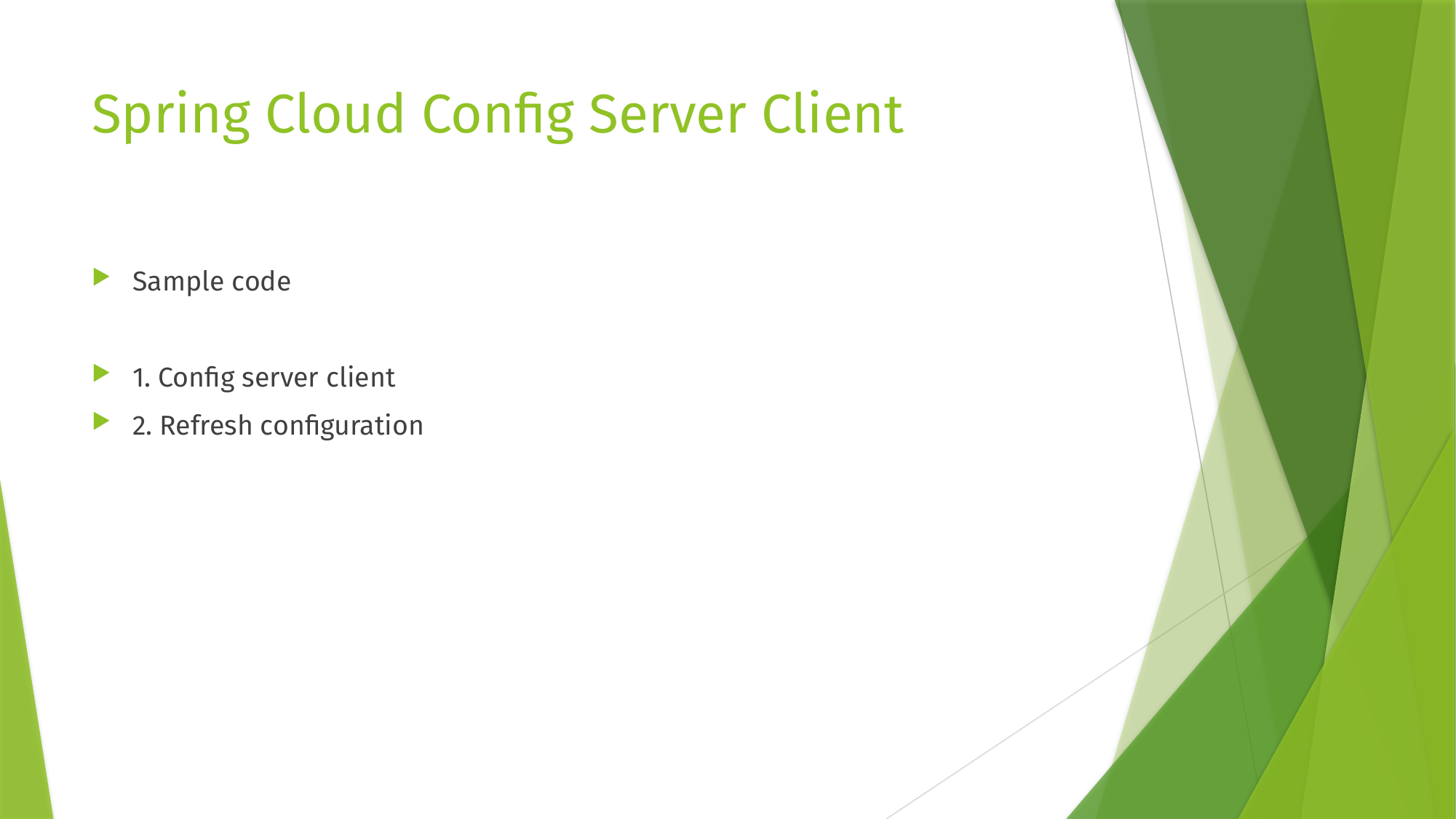

# Spring Cloud Config Server Client
Sample code

1. Config server client
2. Refresh configuration